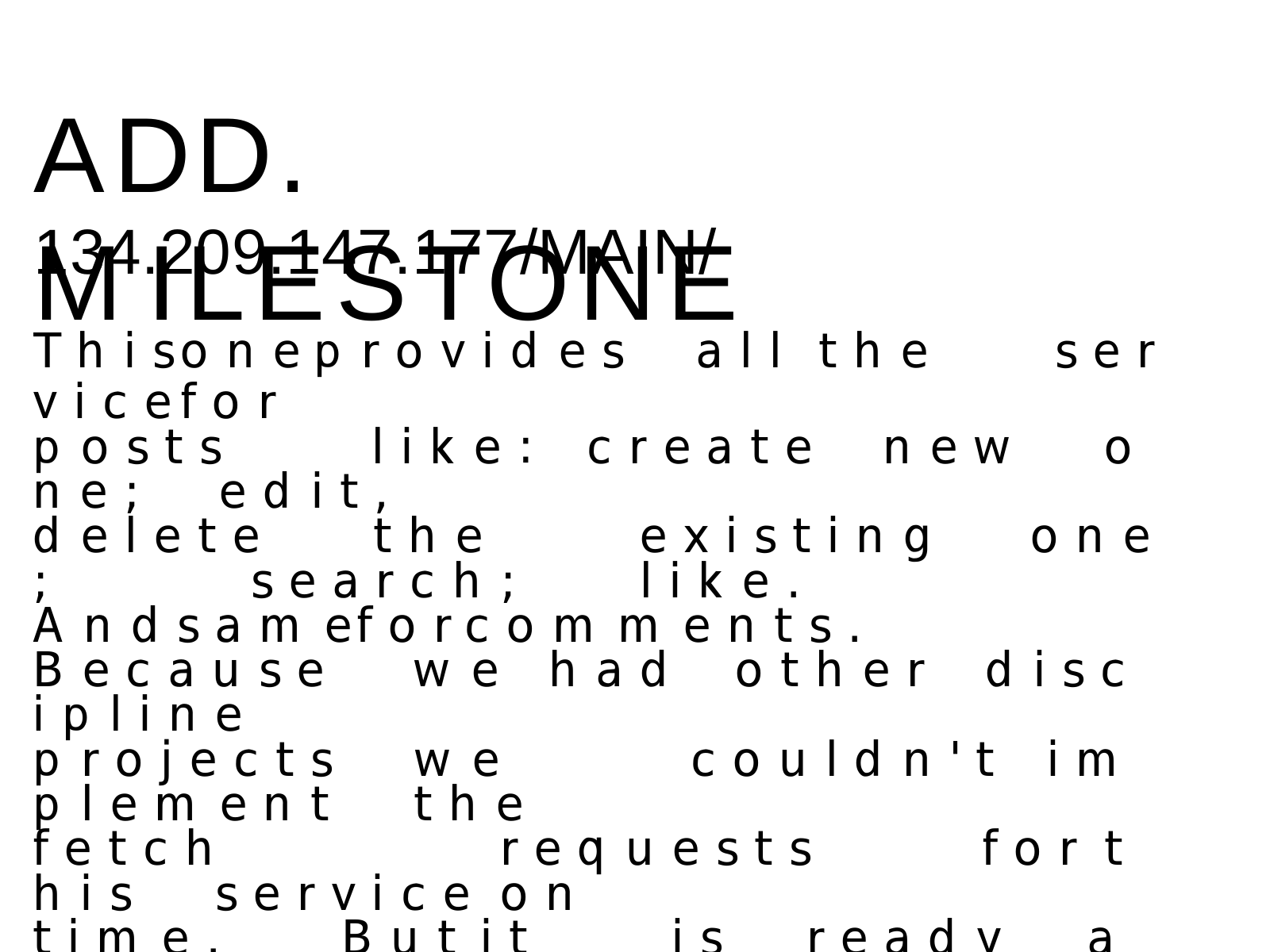

# ADD. MILESTONE
134.209.147.177/MAIN/
T h i s	o n e	p r o v i d e s	a l l	t h e	s e r v i c e	f o r
p o s t s	l i k e :	c r e a t e	n e w	o n e ;	e d i t ,
d e l e t e	t h e	e x i s t i n g	o n e ;	s e a r c h ;	l i k e .
A n d	s a m e	f o r	c o m m e n t s .
B e c a u s e	w e	h a d	o t h e r	d i s c i p l i n e
p r o j e c t s	w e	c o u l d n ' t	i m p l e m e n t	t h e
f e t c h	r e q u e s t s	f o r	t h i s	s e r v i c e	o n
t i m e .	B u t	i t	i s	r e a d y	a n d	r u n n i n g ,	s o
w e	c a n	i m p l e m e n t	t h e m	i n	t h e   f u t u r e .